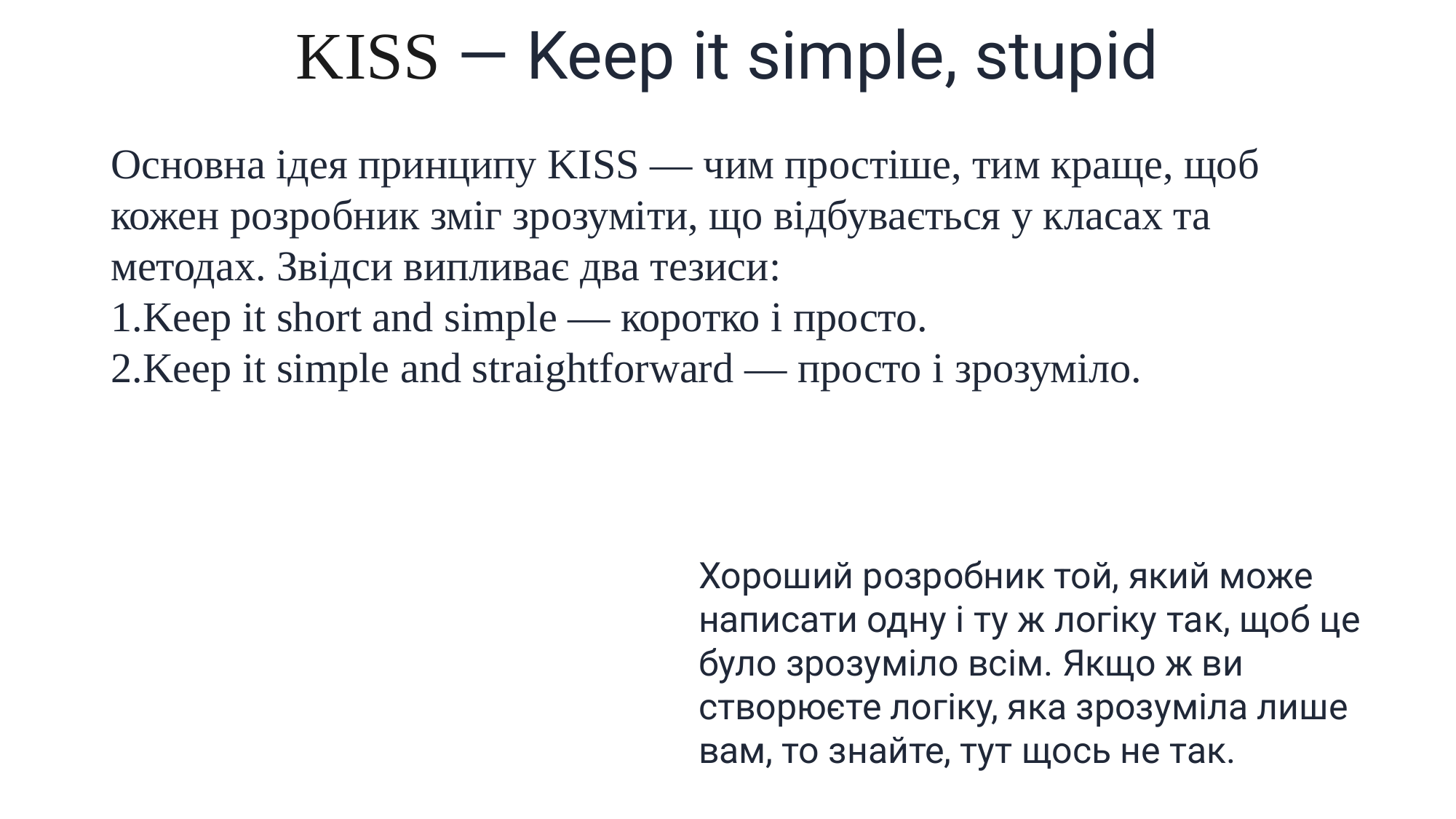

KISS — Keep it simple, stupid
Основна ідея принципу KISS — чим простіше, тим краще, щоб кожен розробник зміг зрозуміти, що відбувається у класах та методах. Звідси випливає два тезиси:
Keep it short and simple — коротко і просто.
Keep it simple and straightforward — просто і зрозуміло.
Хороший розробник той, який може написати одну і ту ж логіку так, щоб це було зрозуміло всім. Якщо ж ви створюєте логіку, яка зрозуміла лише вам, то знайте, тут щось не так.